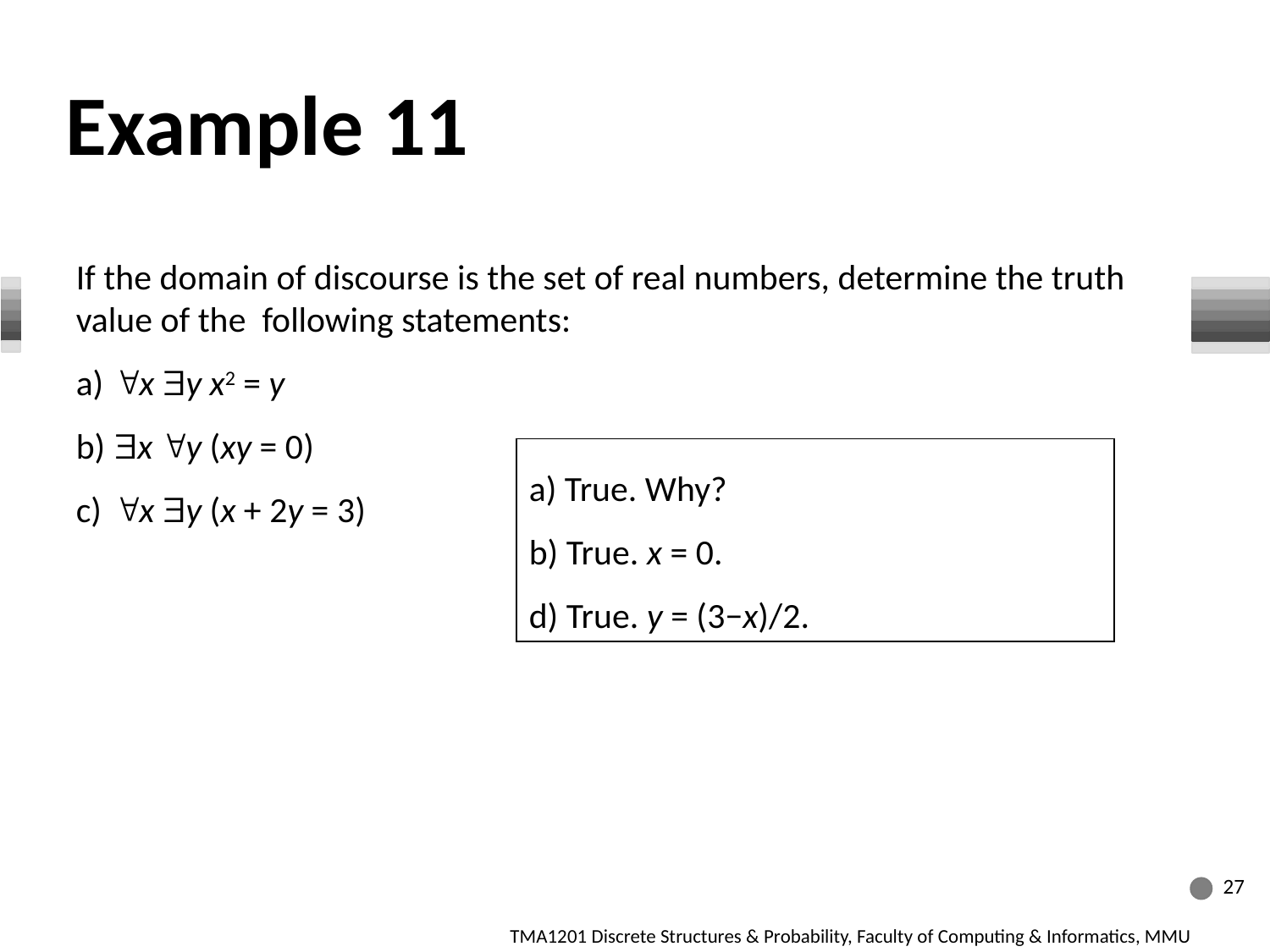

Example 11
If the domain of discourse is the set of real numbers, determine the truth value of the  following statements:
 ∀x ∃y x2 = y
 ∃x ∀y (xy = 0)
 ∀x ∃y (x + 2y = 3)
a) True. Why?
b) True. x = 0.
d) True. y = (3−x)/2.
27
TMA1201 Discrete Structures & Probability, Faculty of Computing & Informatics, MMU